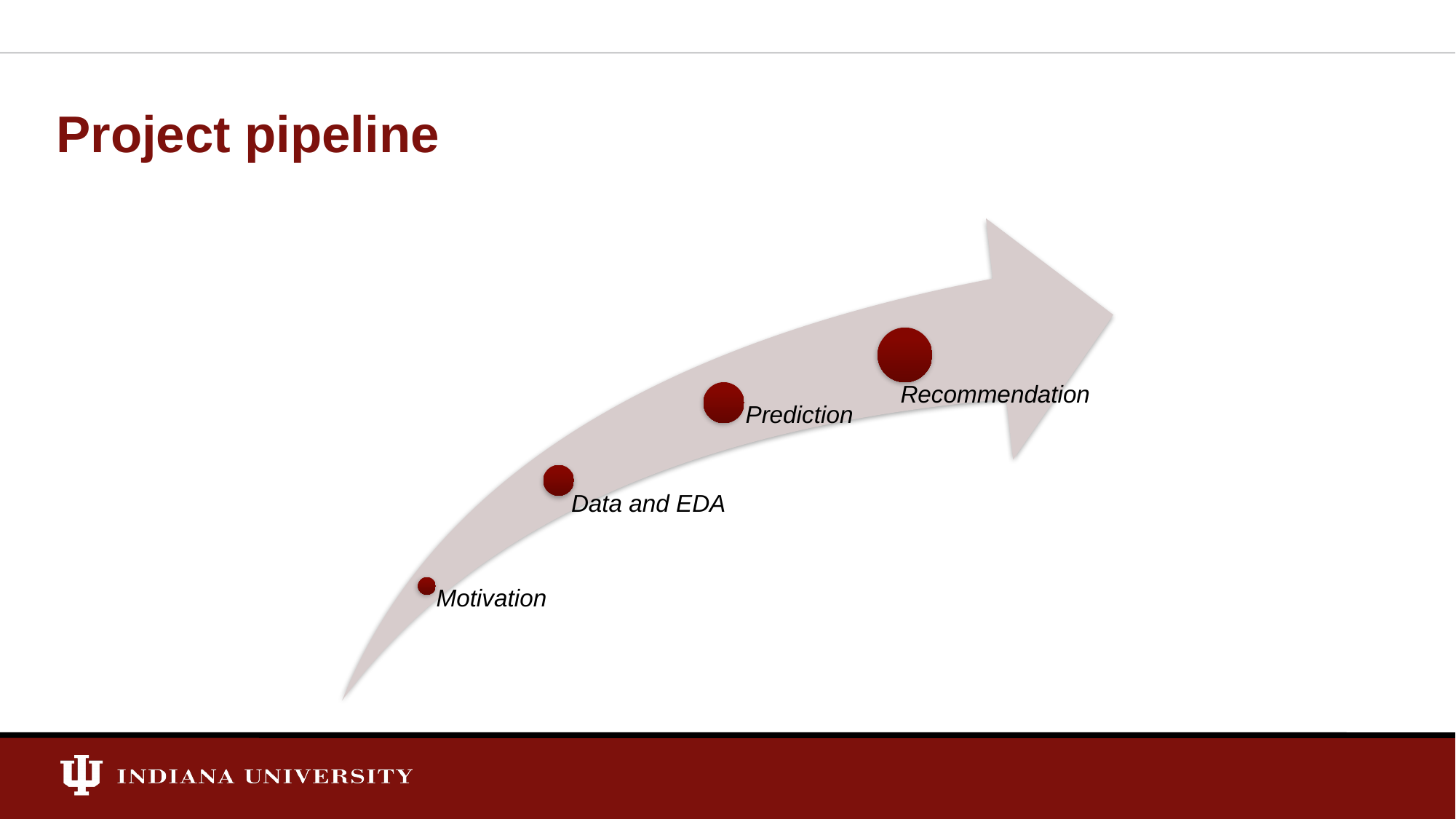

# Project pipeline
Motivation
Data and EDA
Prediction
Recommendation